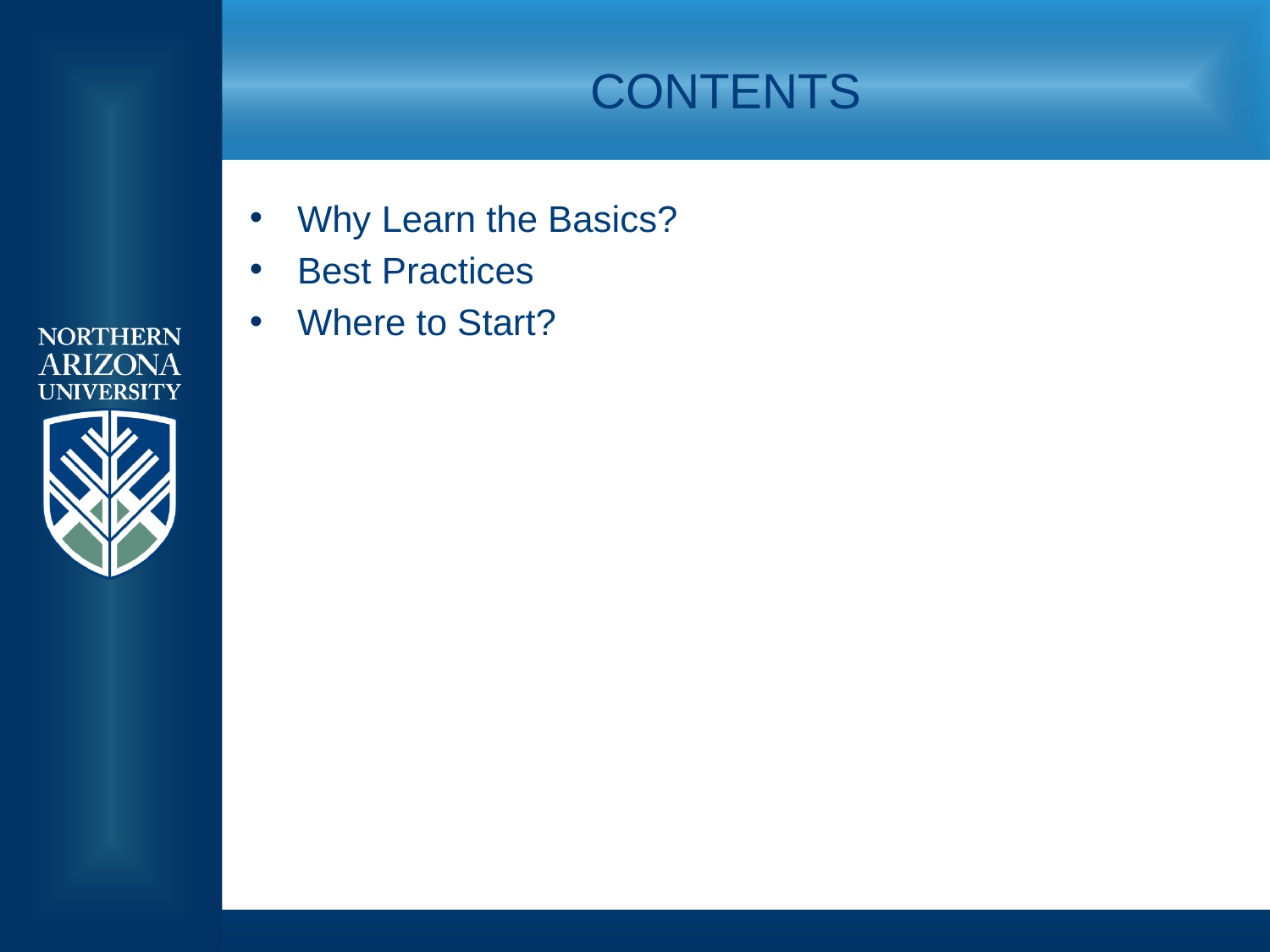

# Contents
Why Learn the Basics?
Best Practices
Where to Start?